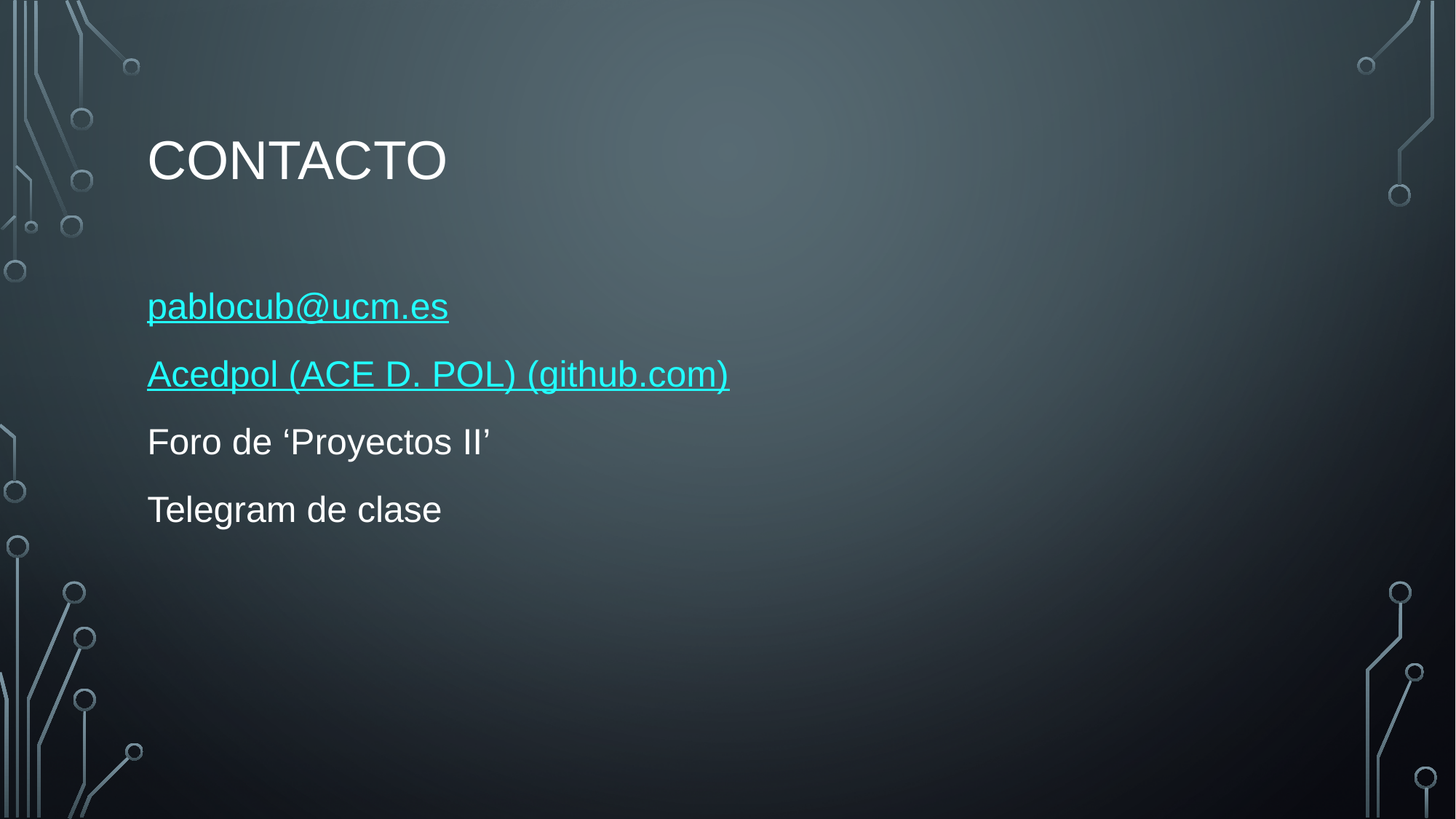

# Contacto
pablocub@ucm.es
Acedpol (ACE D. POL) (github.com)
Foro de ‘Proyectos II’
Telegram de clase